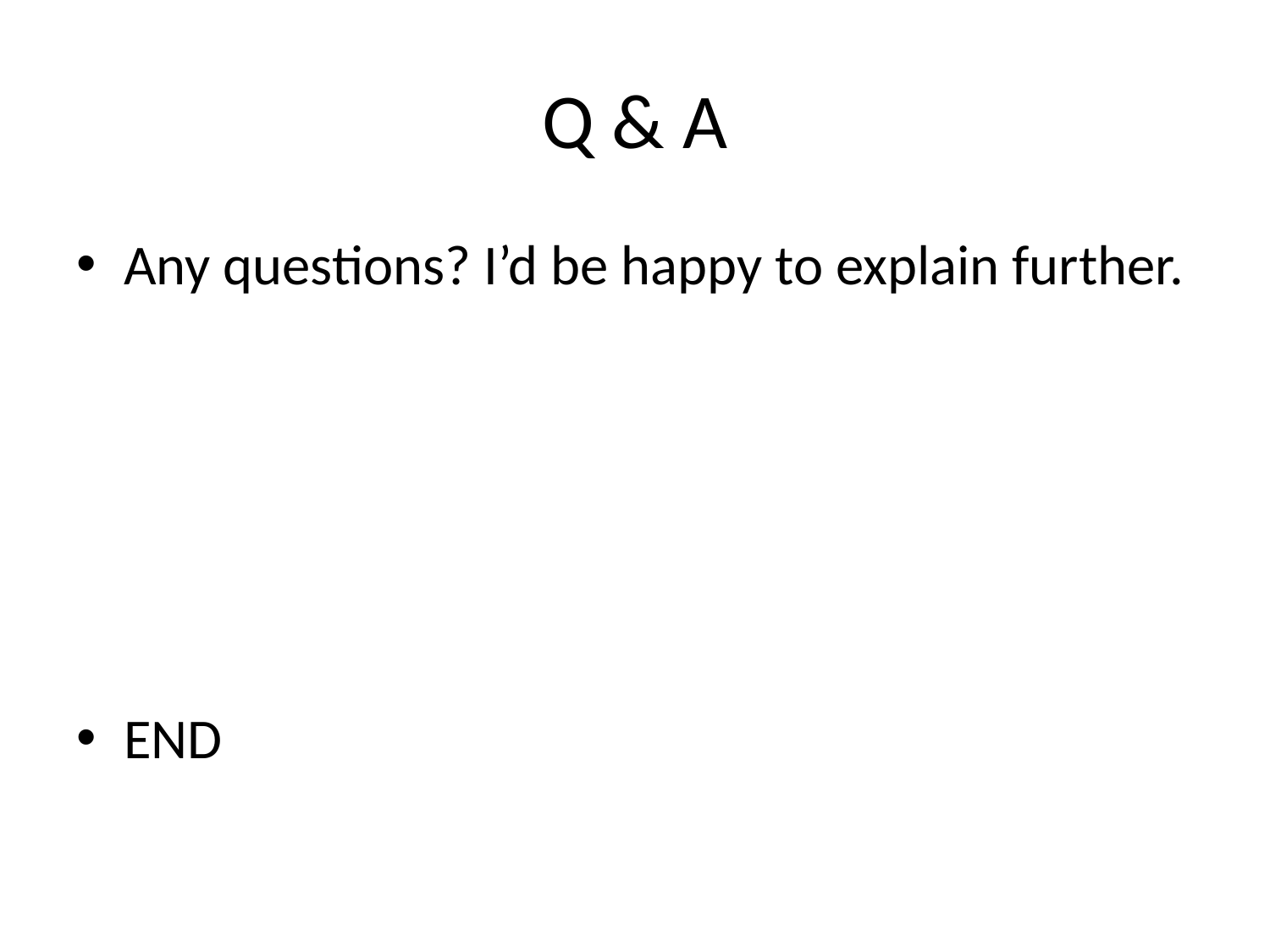

# Q & A
Any questions? I’d be happy to explain further.

END